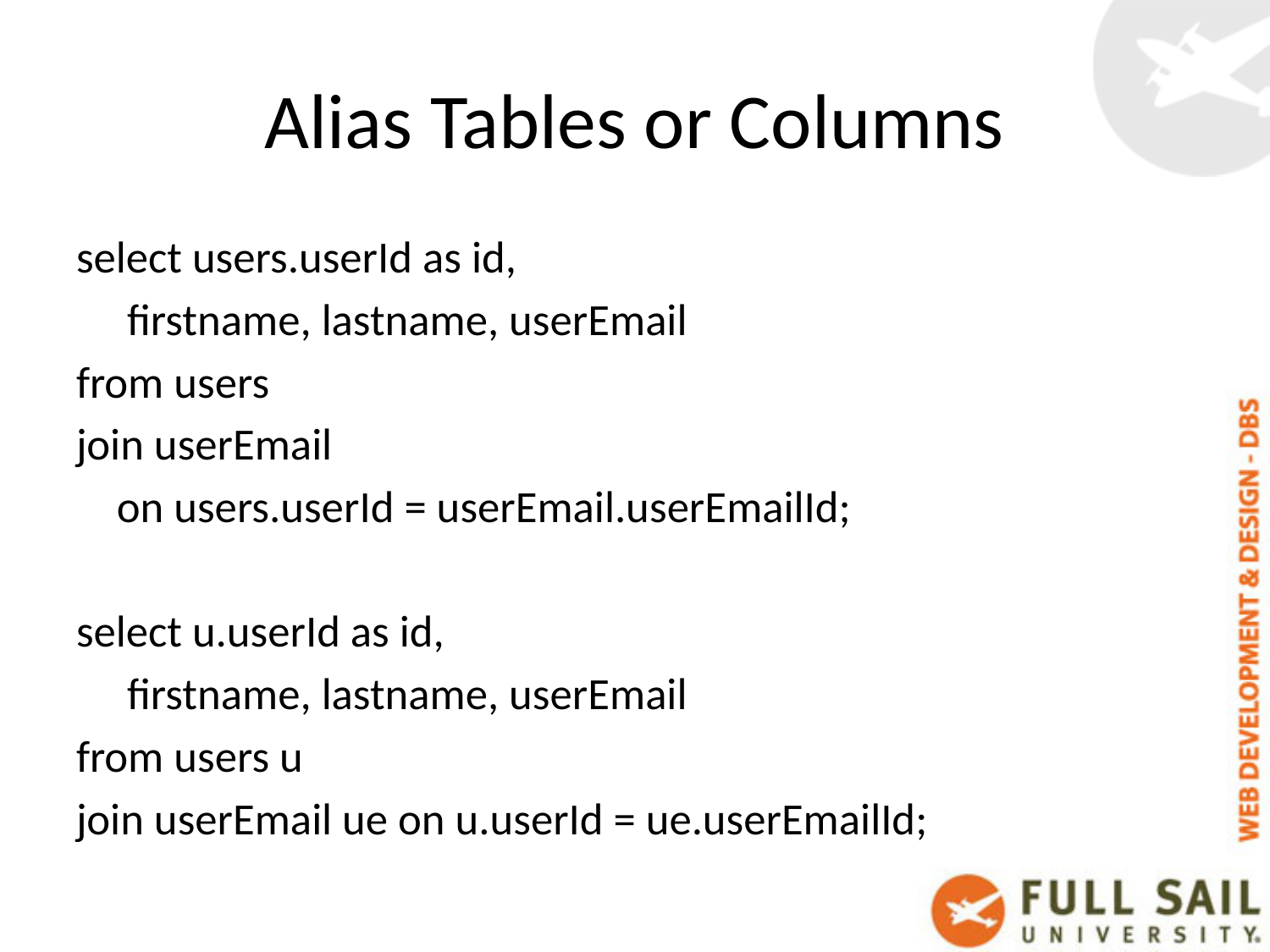

# Alias Tables or Columns
select users.userId as id,
     firstname, lastname, userEmail
from users
join userEmail
    on users.userId = userEmail.userEmailId;

select u.userId as id,
     firstname, lastname, userEmail
from users u
join userEmail ue on u.userId = ue.userEmailId;